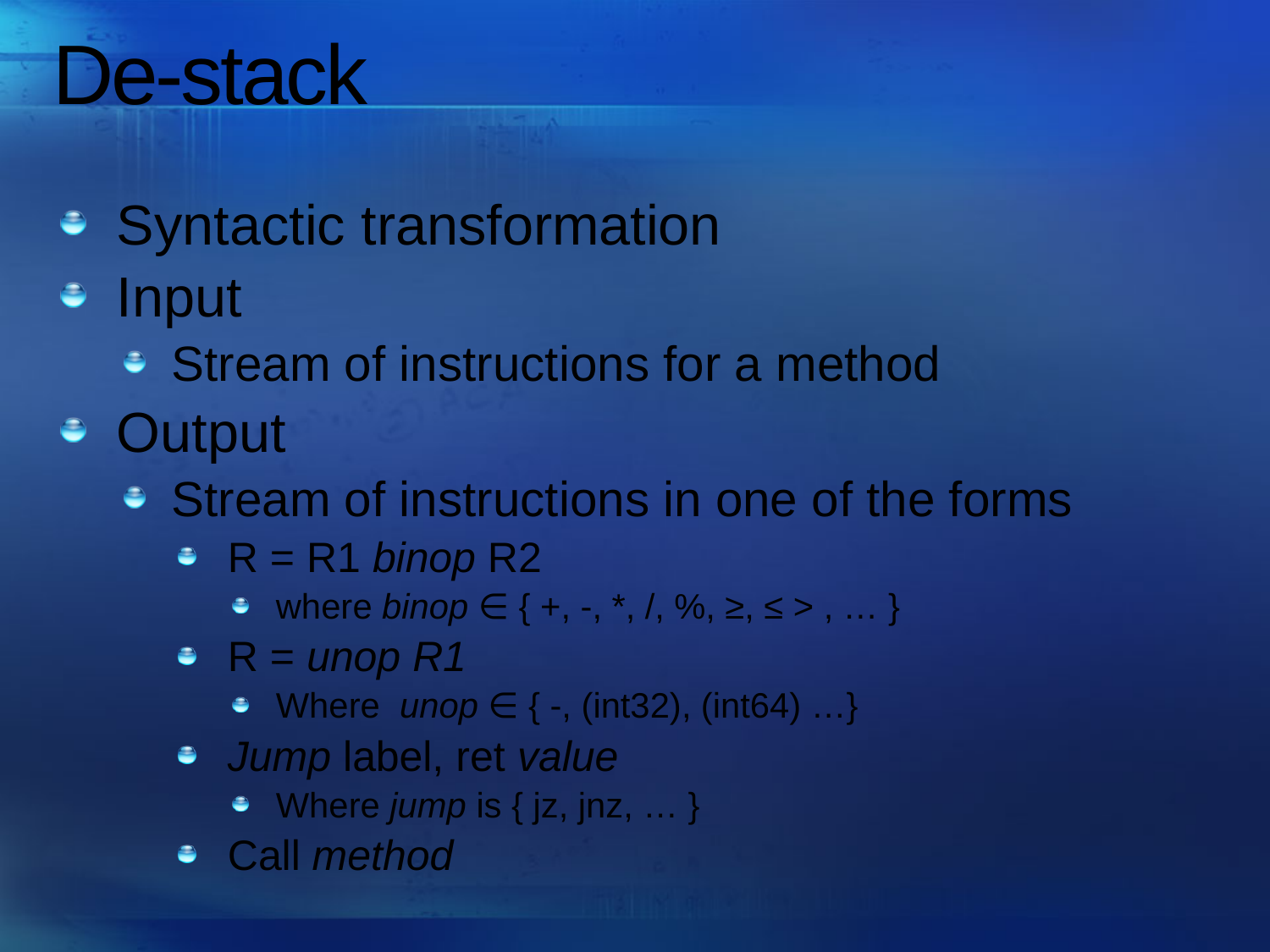

# De-stack
Syntactic transformation
Input
Stream of instructions for a method
Output
Stream of instructions in one of the forms
R = R1 binop R2
where binop ∈ { +, -, *, /, %, ≥, ≤ > , … }
R = unop R1
Where  unop ∈ { -, (int32), (int64) …}
Jump label, ret value
Where jump is { jz, jnz, … }
Call method